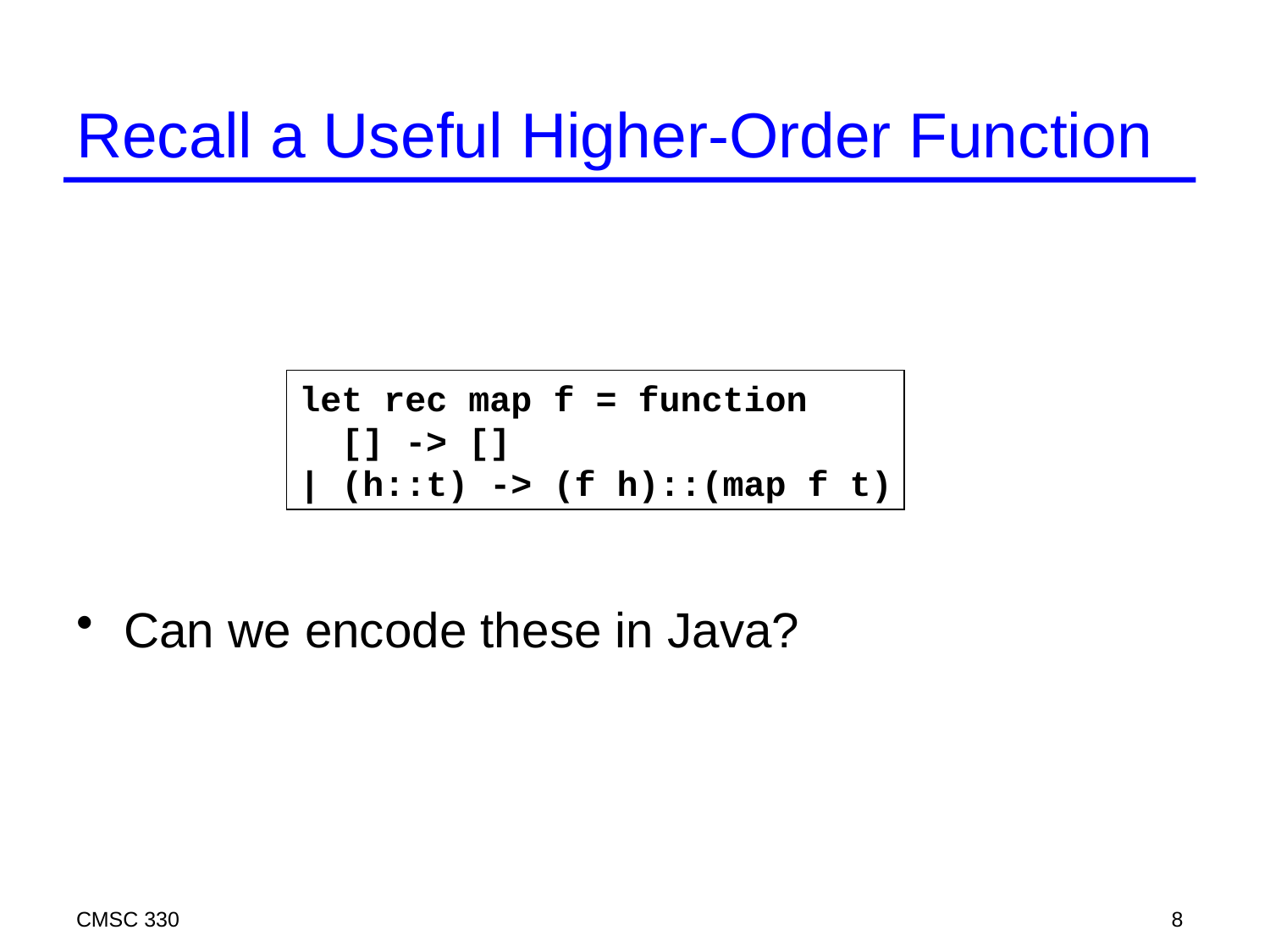

# Recall a Useful Higher-Order Function
let rec map f = function
  [] -> []
| (h::t) -> (f h)::(map f t)
Can we encode these in Java?
CMSC 330
8